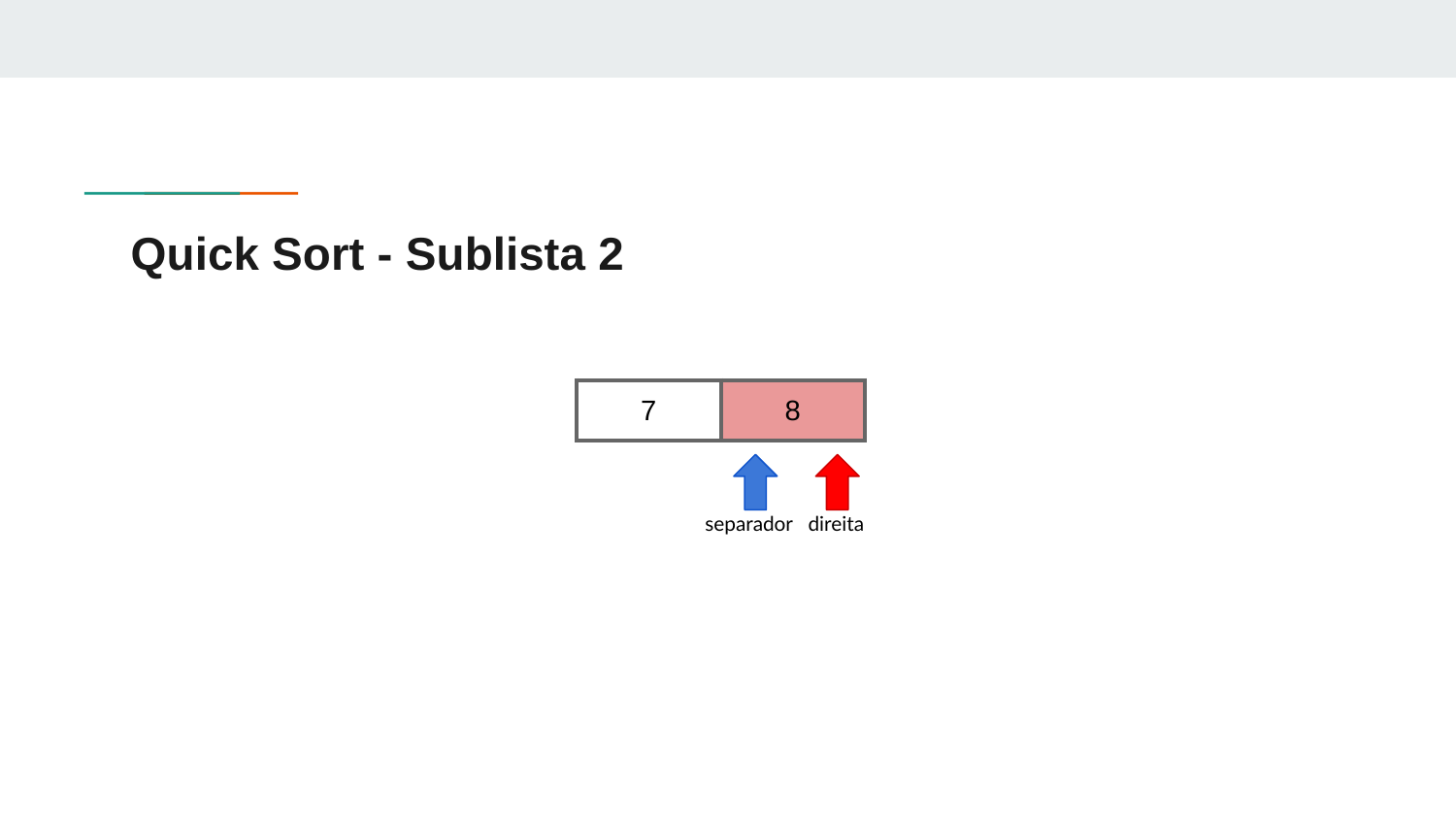

# Quick Sort - Sublista 2
| 7 | 8 |
| --- | --- |

separador

direita